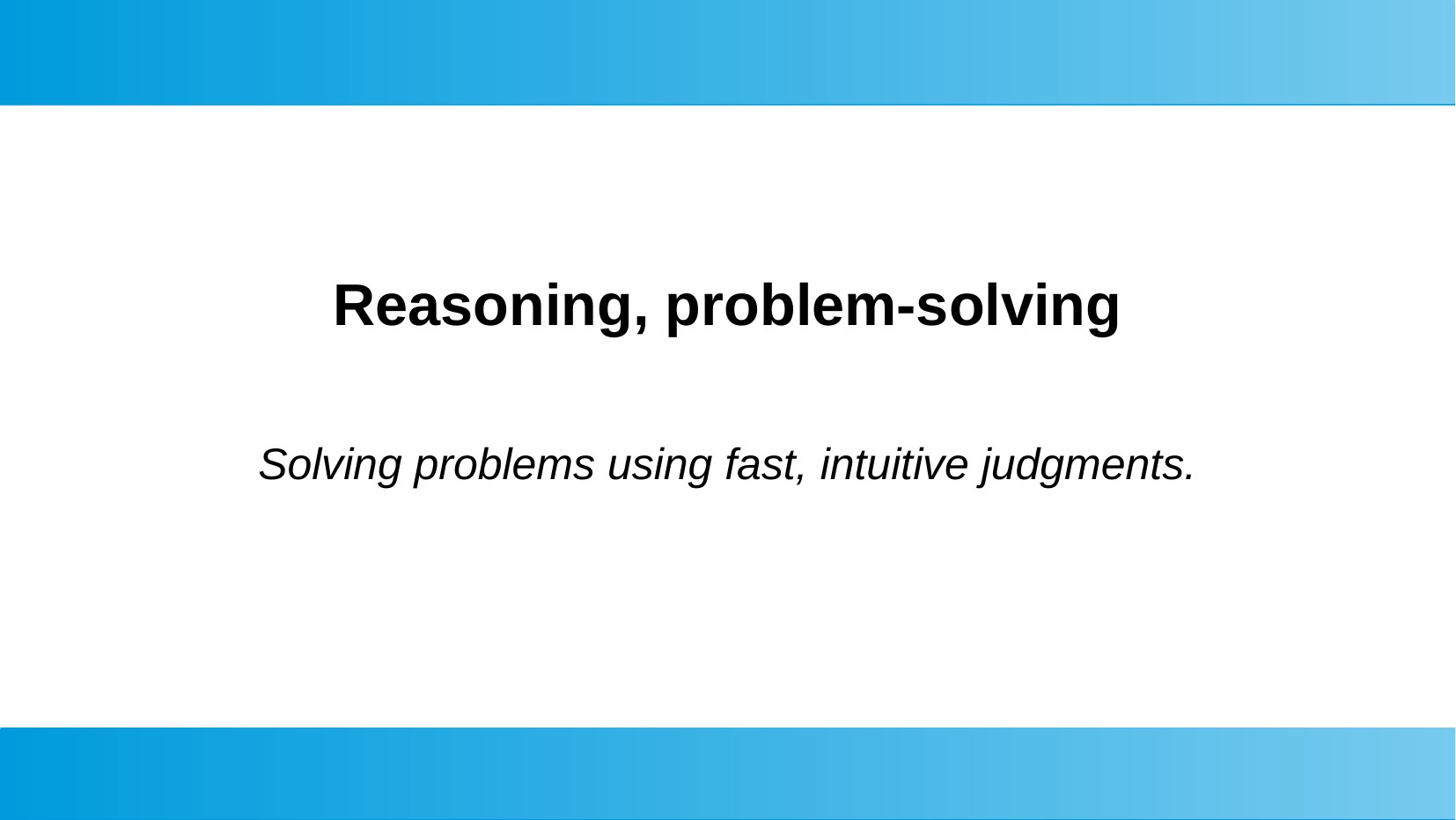

# Reasoning, problem-solving
Solving problems using fast, intuitive judgments.